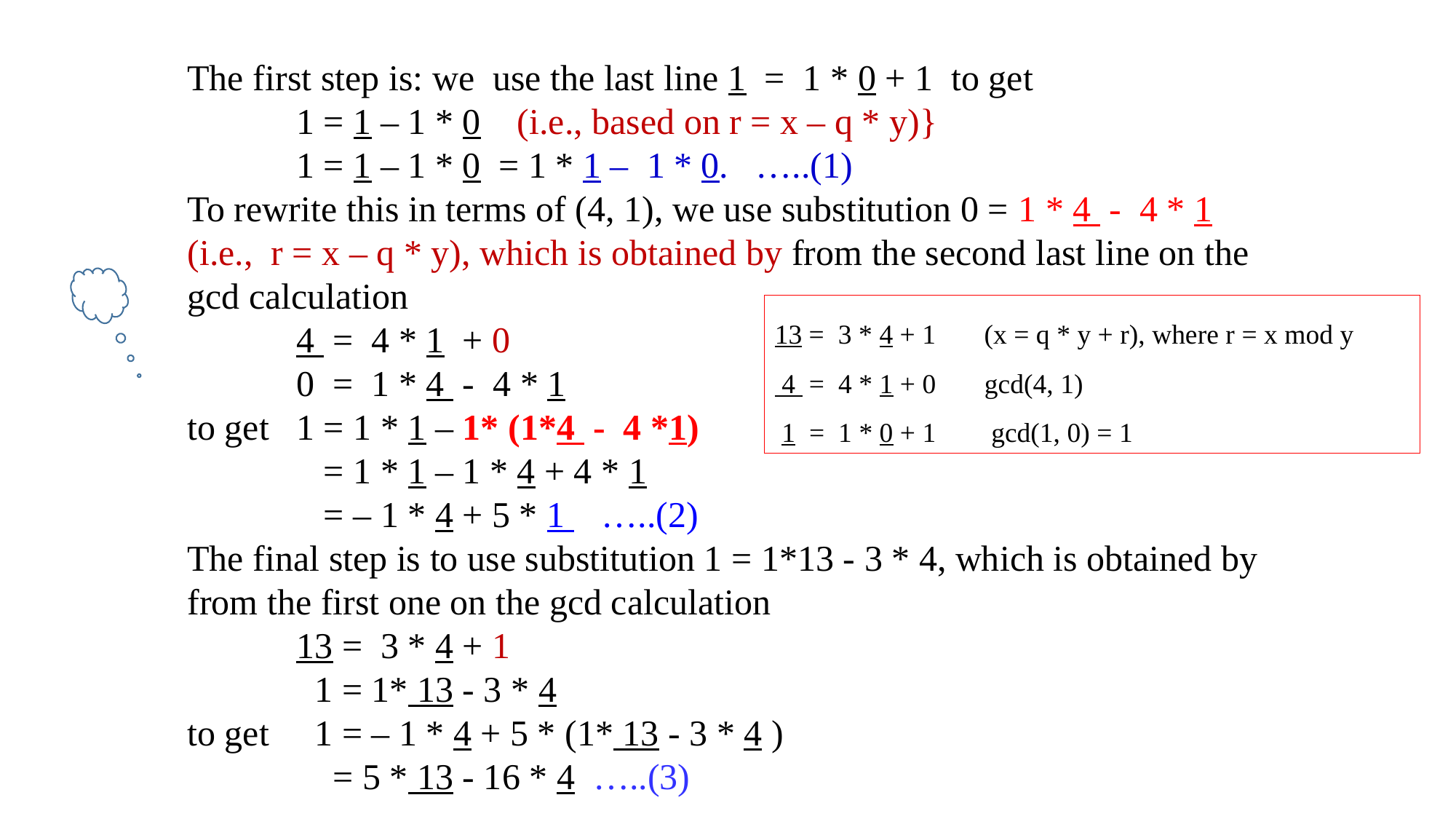

The first step is: we  use the last line 1  =  1 * 0 + 1  to get
	1 = 1 – 1 * 0    (i.e., based on r = x – q * y)}
	1 = 1 – 1 * 0  = 1 * ­1 –  1 * 0.   …..(1)
To rewrite this in terms of (4, 1), we use substitution 0 = 1 * 4  -  4 * 1    (i.e.,  r = x – q * y), which is obtained by from the second last line on the gcd calculation
	4  =  4 * 1  + 0
	0  =  1 * 4  -  4 * 1
to get	1 = 1 * 1 – 1* (1*4  -  4 *1)
	   = 1 * 1 – 1 * 4 + 4 * 1
	   = – 1 * 4 + 5 * 1    …..(2)
The final step is to use substitution 1 = 1*13 - 3 * 4, which is obtained by from the first one on the gcd calculation
	13 =  3 * 4 + 1
              1 = 1* 13 - 3 * 4
to get 	  1 = – 1 * 4 + 5 * (1* 13 - 3 * 4 )
                = 5 * 13 - 16 * 4  …..(3)

13 =  3 * 4 + 1       (x = q * y + r), where r = x mod y
 4  =  4 * 1 + 0       gcd(4, 1)
 1  =  1 * 0 + 1        gcd(1, 0) = 1